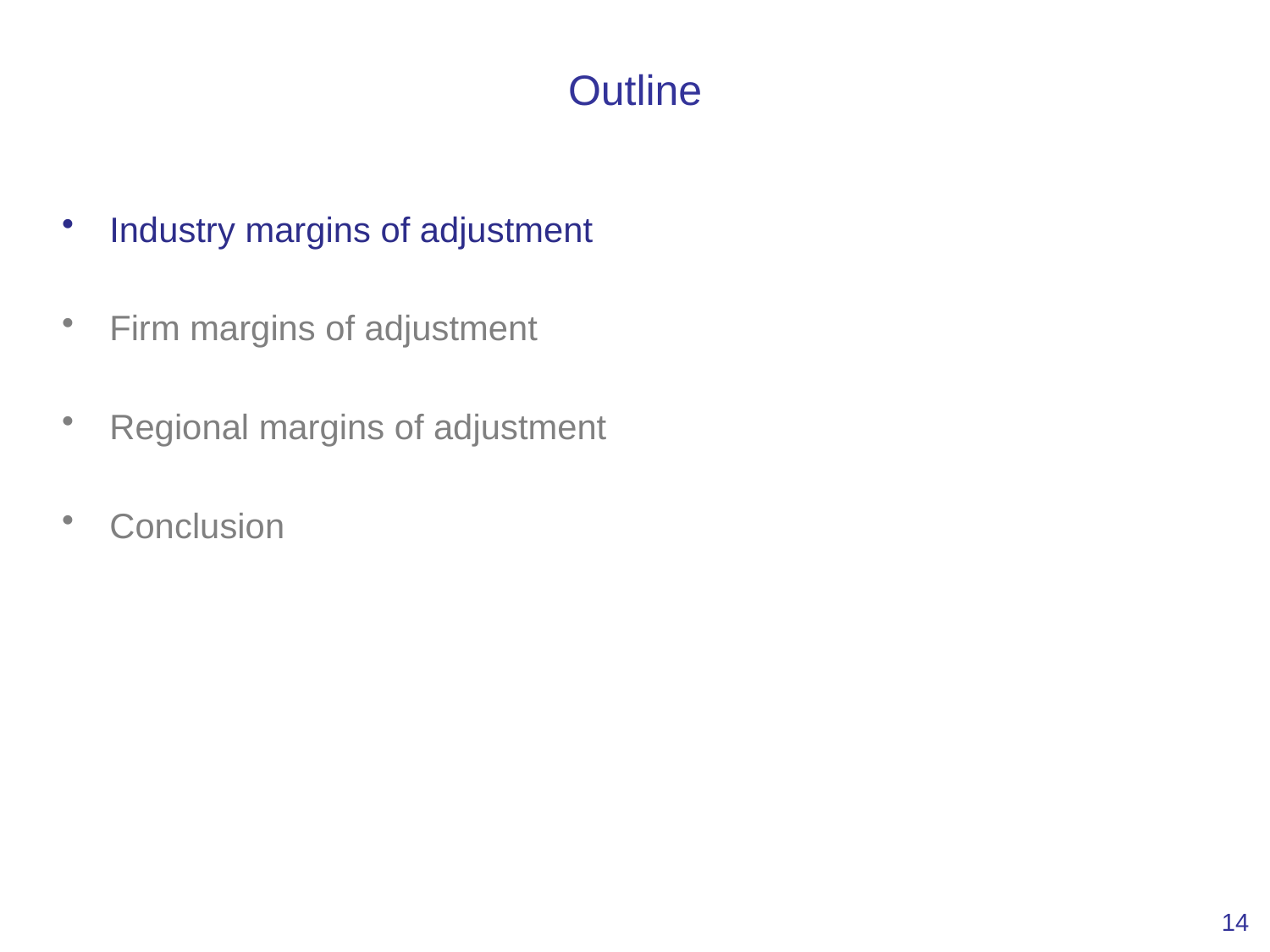

# Outline

Industry margins of adjustment

Firm margins of adjustment

Regional margins of adjustment

Conclusion

14